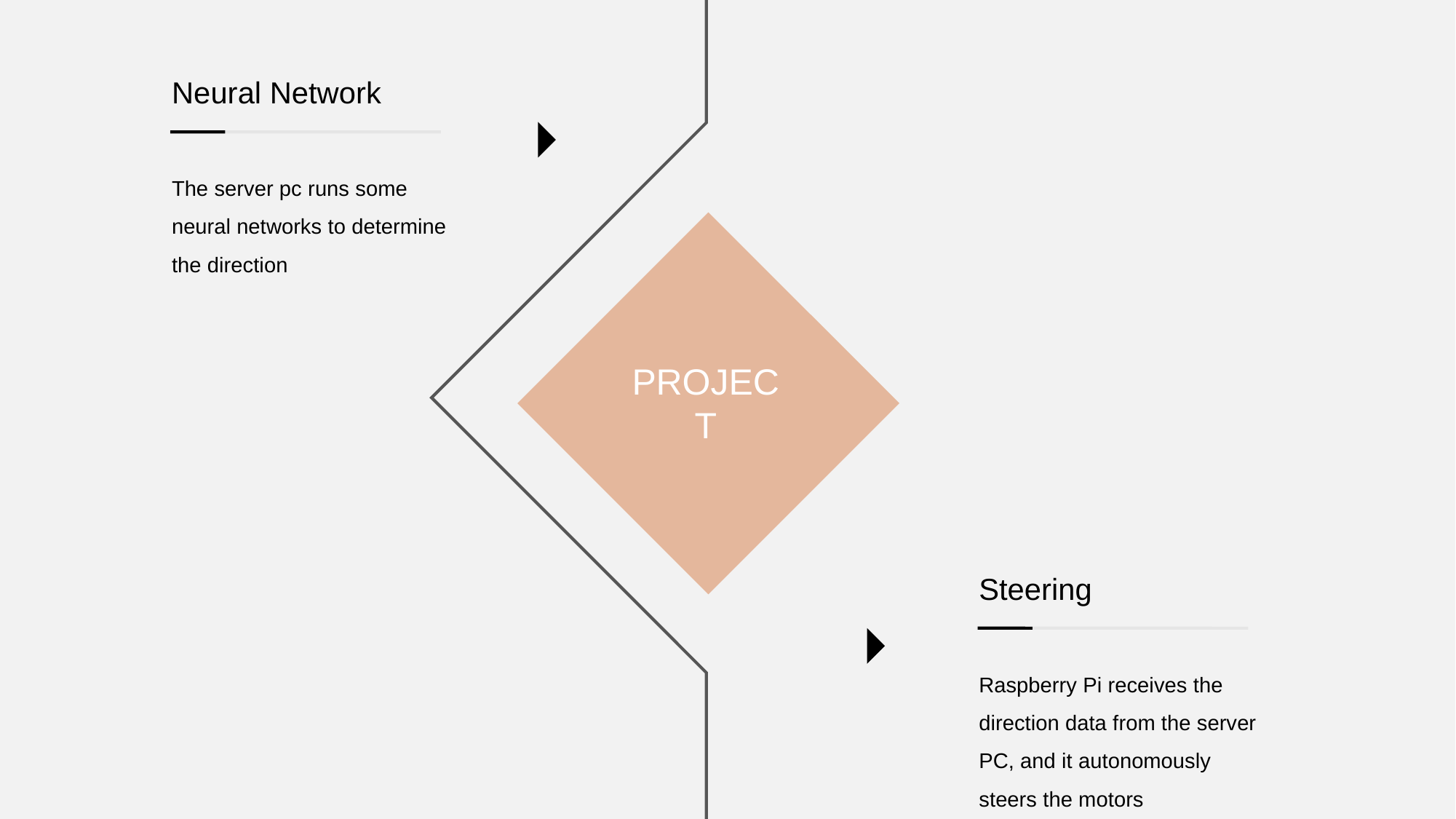

Neural Network

The server pc runs some neural networks to determine the direction

START
PROJECT
Steering

Raspberry Pi receives the direction data from the server PC, and it autonomously steers the motors